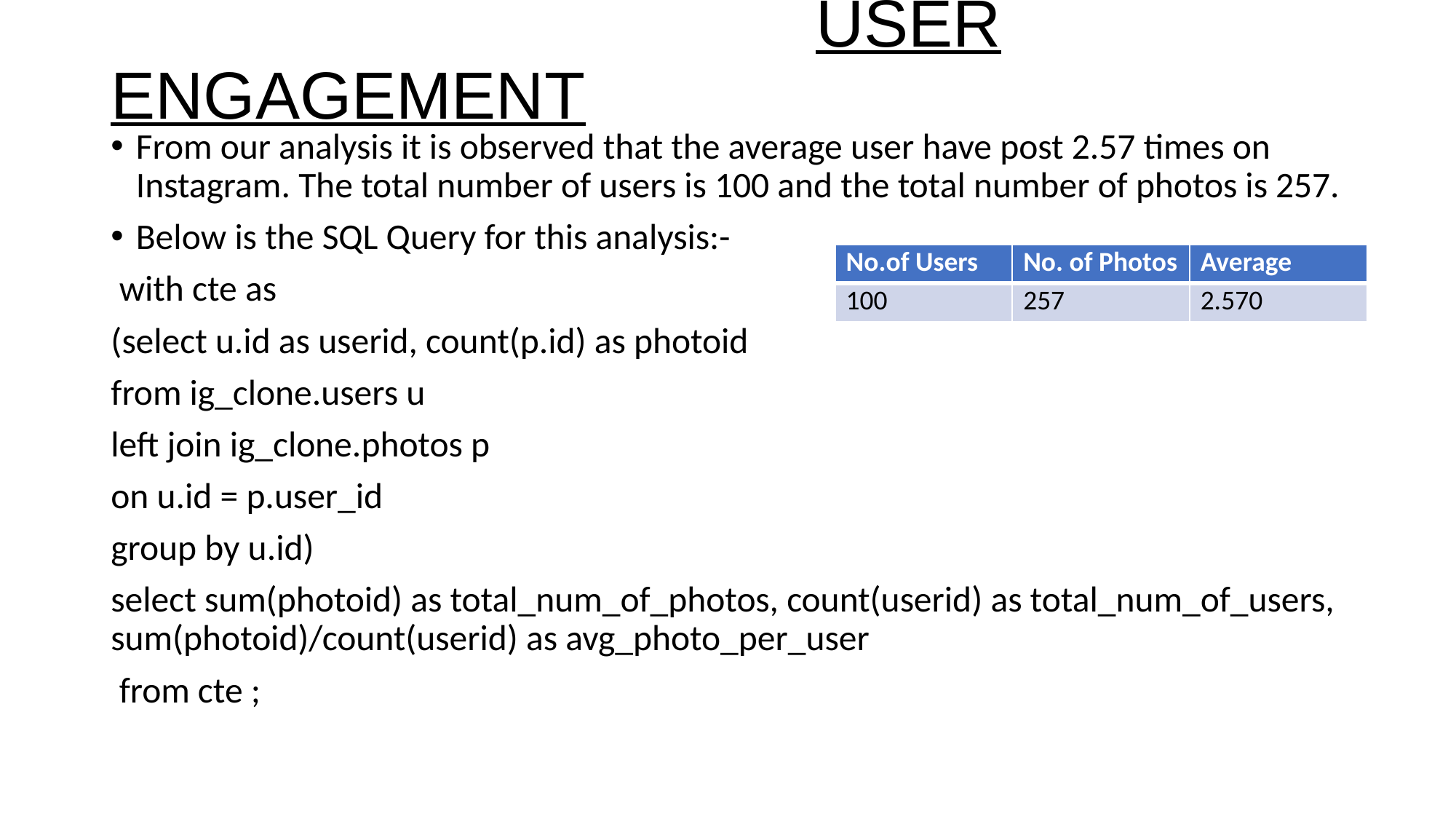

# USER ENGAGEMENT
From our analysis it is observed that the average user have post 2.57 times on Instagram. The total number of users is 100 and the total number of photos is 257.
Below is the SQL Query for this analysis:-
 with cte as
(select u.id as userid, count(p.id) as photoid
from ig_clone.users u
left join ig_clone.photos p
on u.id = p.user_id
group by u.id)
select sum(photoid) as total_num_of_photos, count(userid) as total_num_of_users, sum(photoid)/count(userid) as avg_photo_per_user
 from cte ;
| No.of Users | No. of Photos | Average |
| --- | --- | --- |
| 100 | 257 | 2.570 |